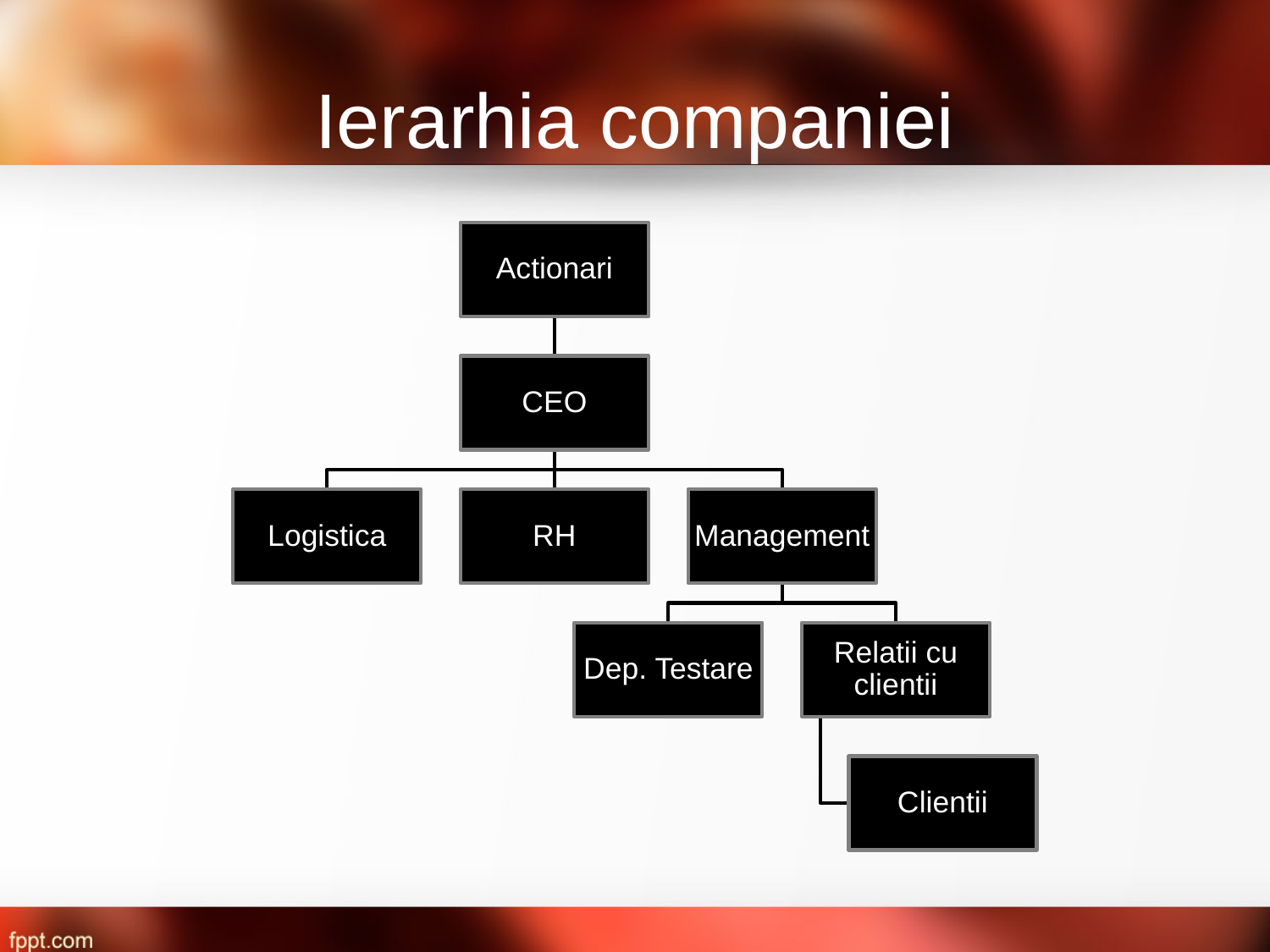

# Ierarhia companiei
Actionari
CEO
Logistica
RH
Management
Dep. Testare
Relatii cu clientii
Clientii